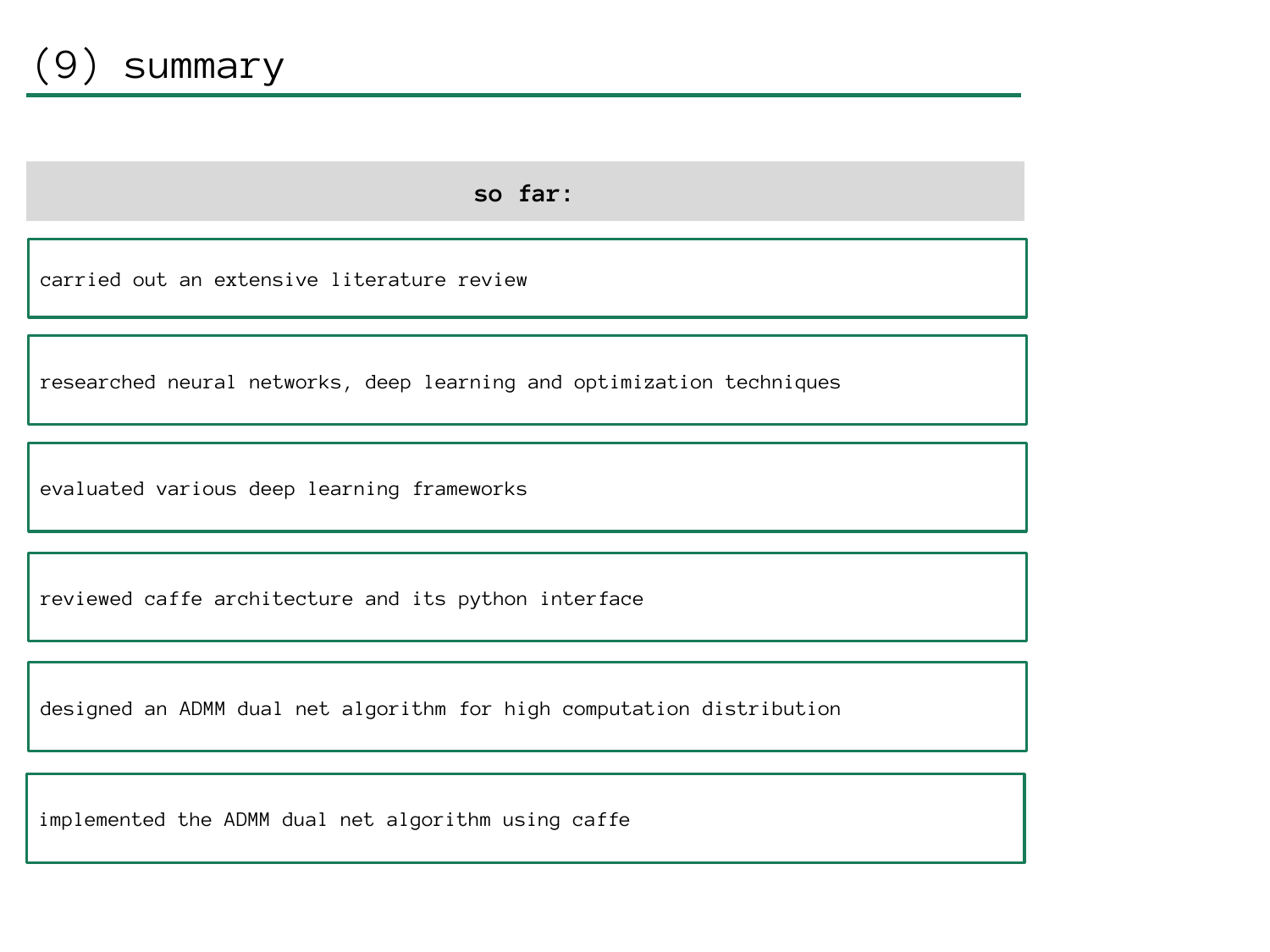

(9) summary
so far:
carried out an extensive literature review
researched neural networks, deep learning and optimization techniques
evaluated various deep learning frameworks
reviewed caffe architecture and its python interface
designed an ADMM dual net algorithm for high computation distribution
implemented the ADMM dual net algorithm using caffe